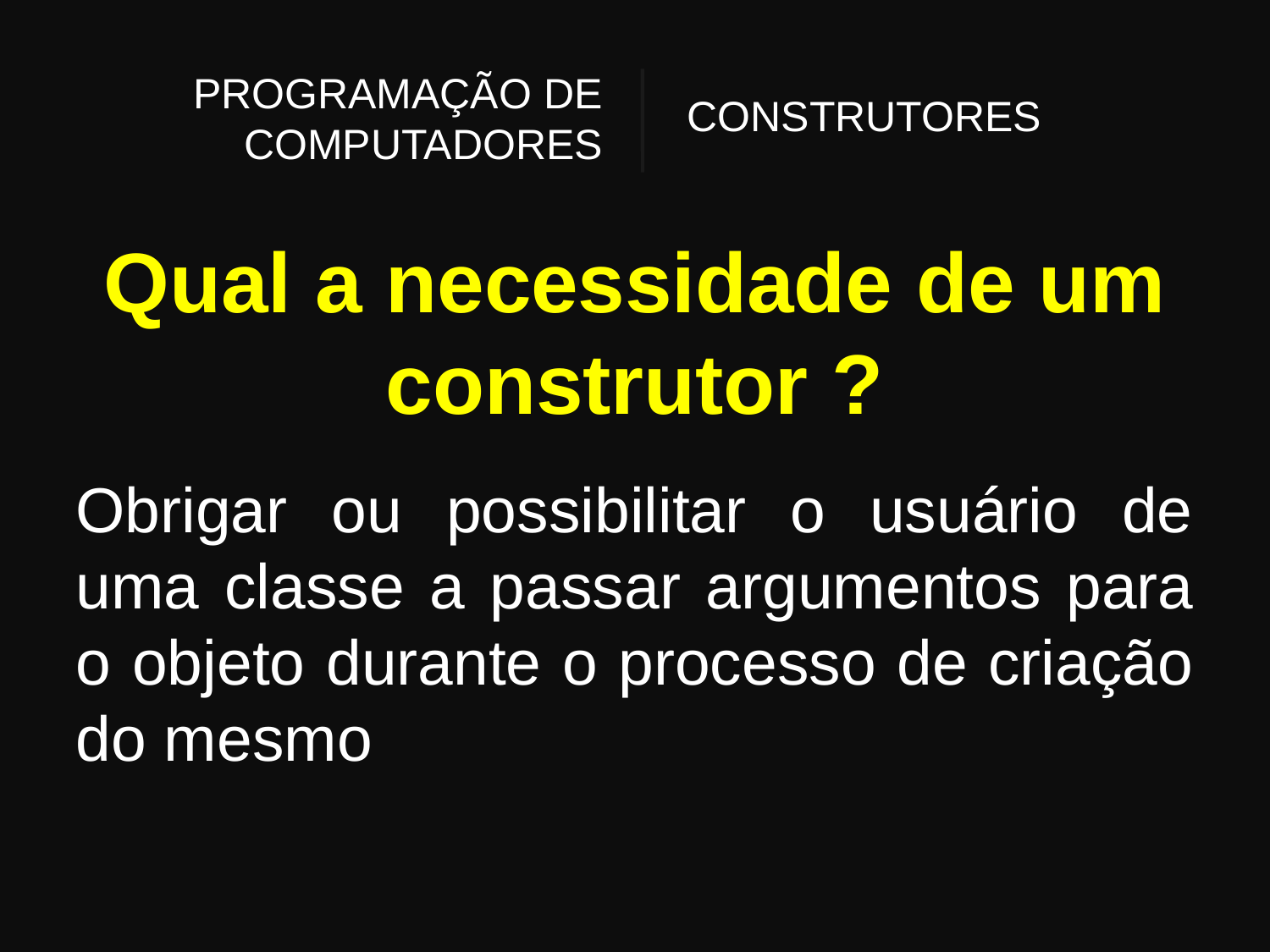

PROGRAMAÇÃO DE COMPUTADORES
CONSTRUTORES
Qual a necessidade de um construtor ?

Obrigar ou possibilitar o usuário de uma classe a passar argumentos para o objeto durante o processo de criação do mesmo